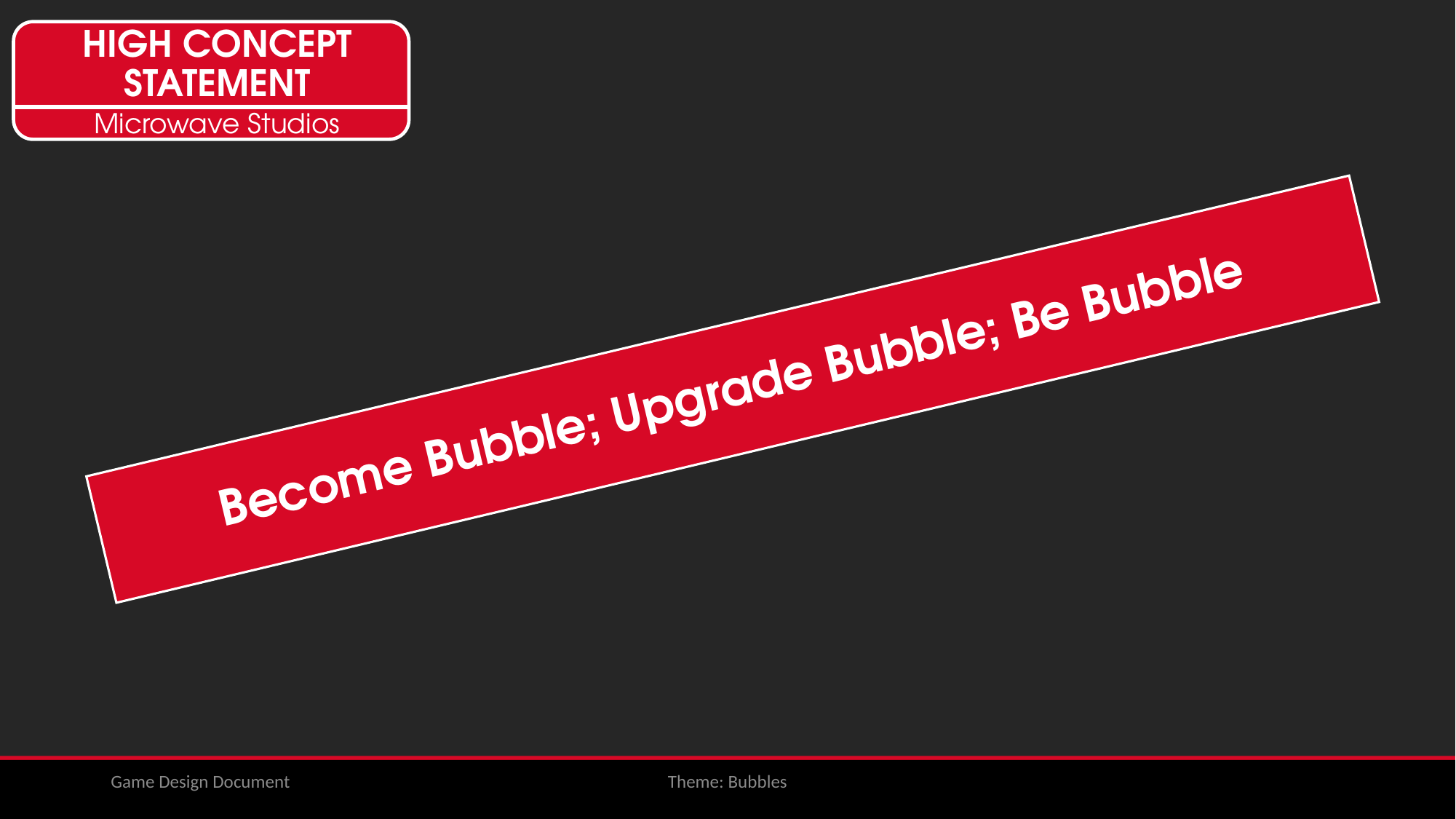

HIGH CONCEPT STATEMENT

Microwave Studios

Become Bubble; Upgrade Bubble; Be Bubble
Game Design Document
Theme: Bubbles
2